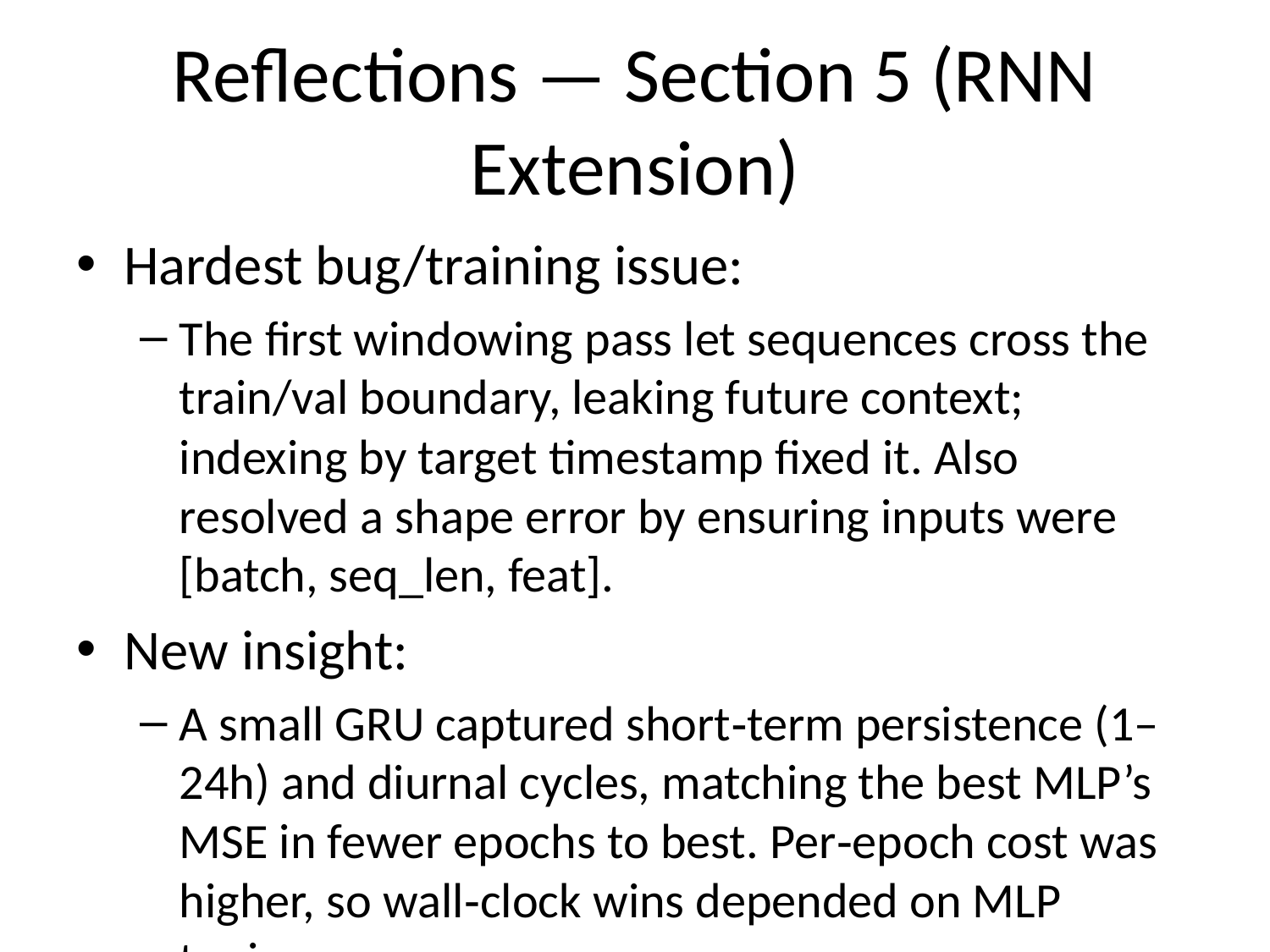

# Reflections — Section 5 (RNN Extension)
Hardest bug/training issue:
The first windowing pass let sequences cross the train/val boundary, leaking future context; indexing by target timestamp fixed it. Also resolved a shape error by ensuring inputs were [batch, seq_len, feat].
New insight:
A small GRU captured short‑term persistence (1–24h) and diurnal cycles, matching the best MLP’s MSE in fewer epochs to best. Per‑epoch cost was higher, so wall‑clock wins depended on MLP tuning.